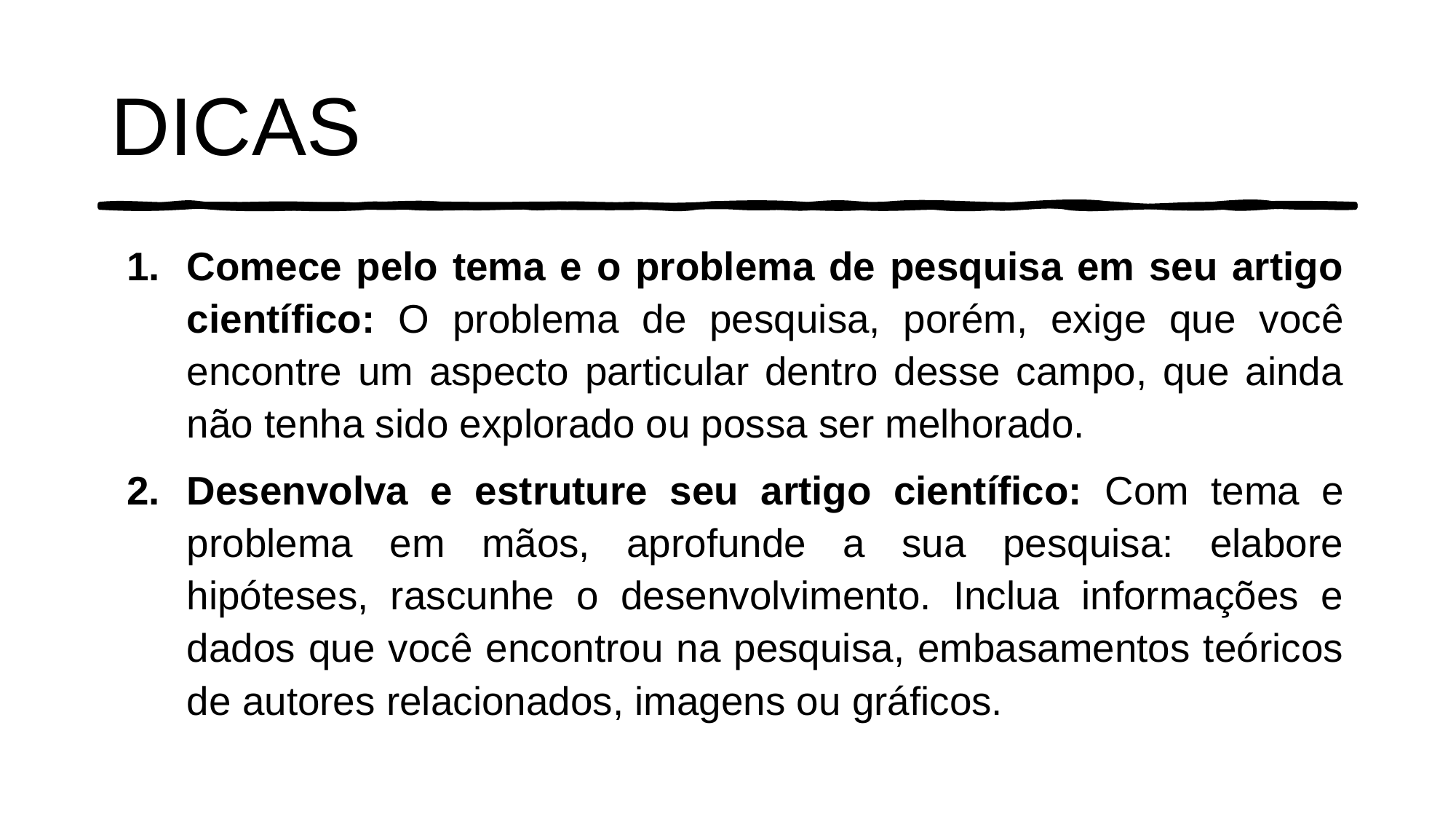

# DICAS
Comece pelo tema e o problema de pesquisa em seu artigo científico: O problema de pesquisa, porém, exige que você encontre um aspecto particular dentro desse campo, que ainda não tenha sido explorado ou possa ser melhorado.
Desenvolva e estruture seu artigo científico: Com tema e problema em mãos, aprofunde a sua pesquisa: elabore hipóteses, rascunhe o desenvolvimento. Inclua informações e dados que você encontrou na pesquisa, embasamentos teóricos de autores relacionados, imagens ou gráficos.